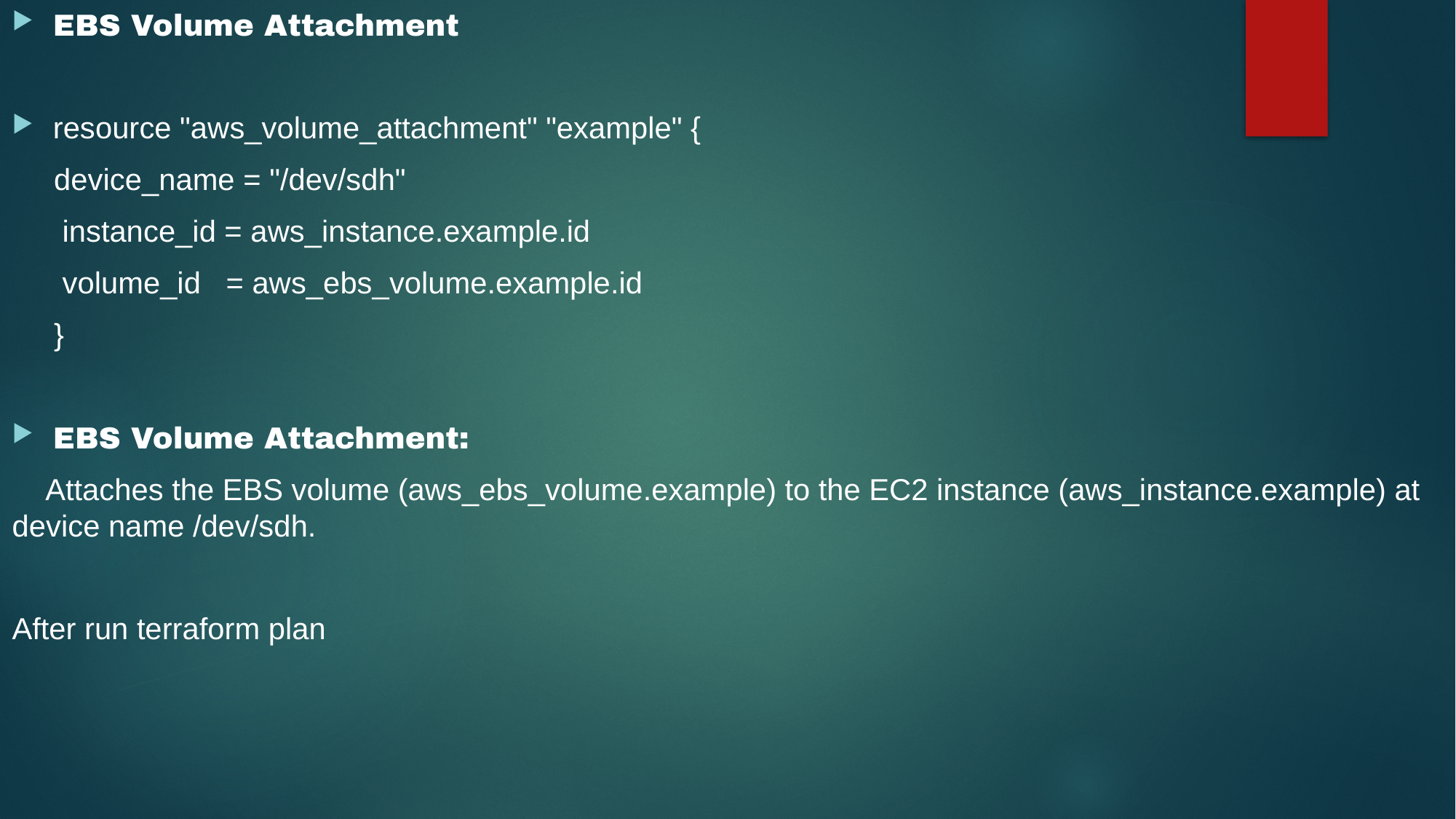

EBS Volume Attachment

resource "aws_volume_attachment" "example" {
     device_name = "/dev/sdh"
      instance_id = aws_instance.example.id
      volume_id   = aws_ebs_volume.example.id
     }

EBS Volume Attachment:
    Attaches the EBS volume (aws_ebs_volume.example) to the EC2 instance (aws_instance.example) at device name /dev/sdh.

After run terraform plan